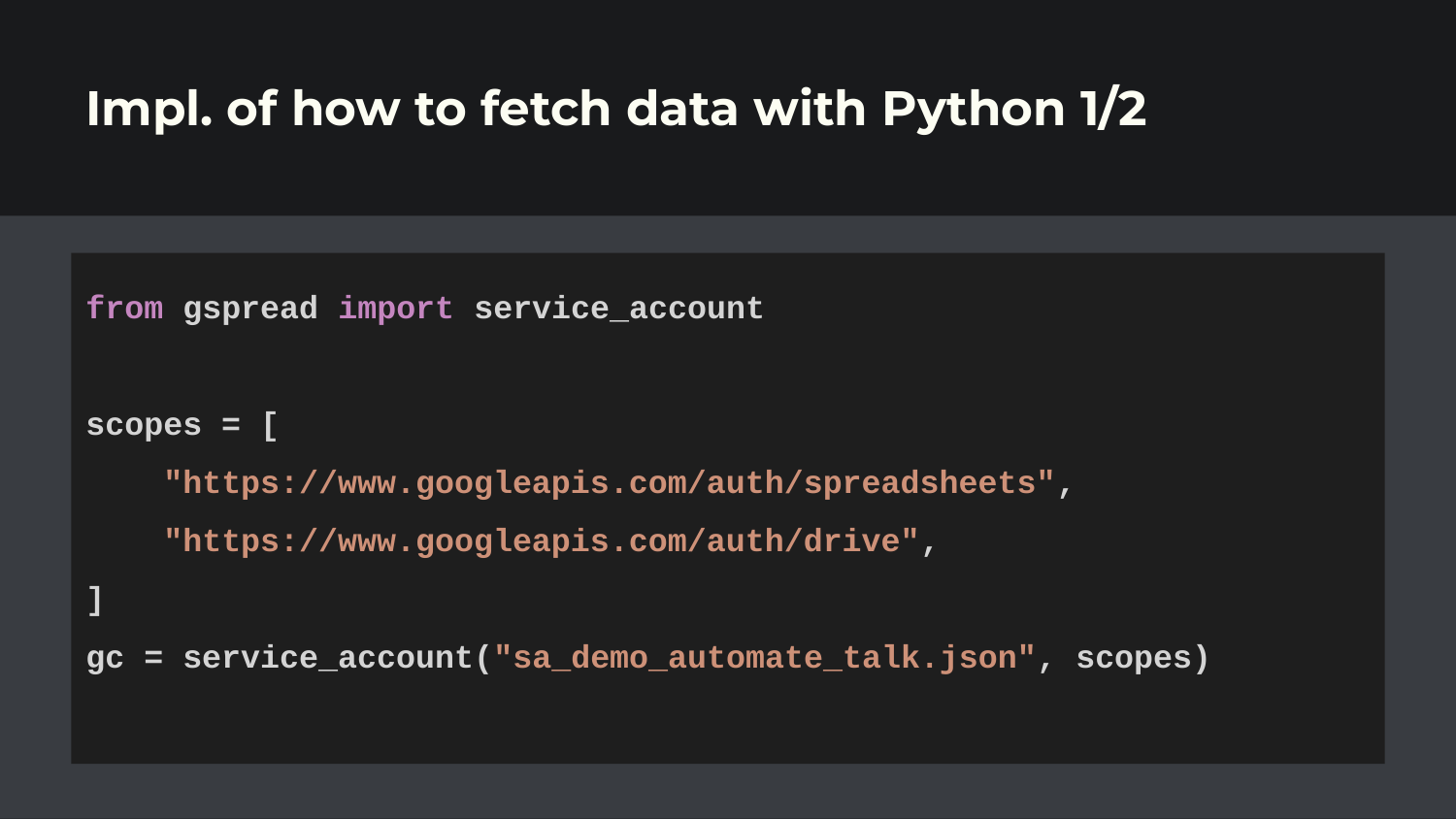

# Impl. of how to fetch data with Python 1/2
from gspread import service_account

scopes = [
    "https://www.googleapis.com/auth/spreadsheets",
    "https://www.googleapis.com/auth/drive",
]
gc = service_account("sa_demo_automate_talk.json", scopes)